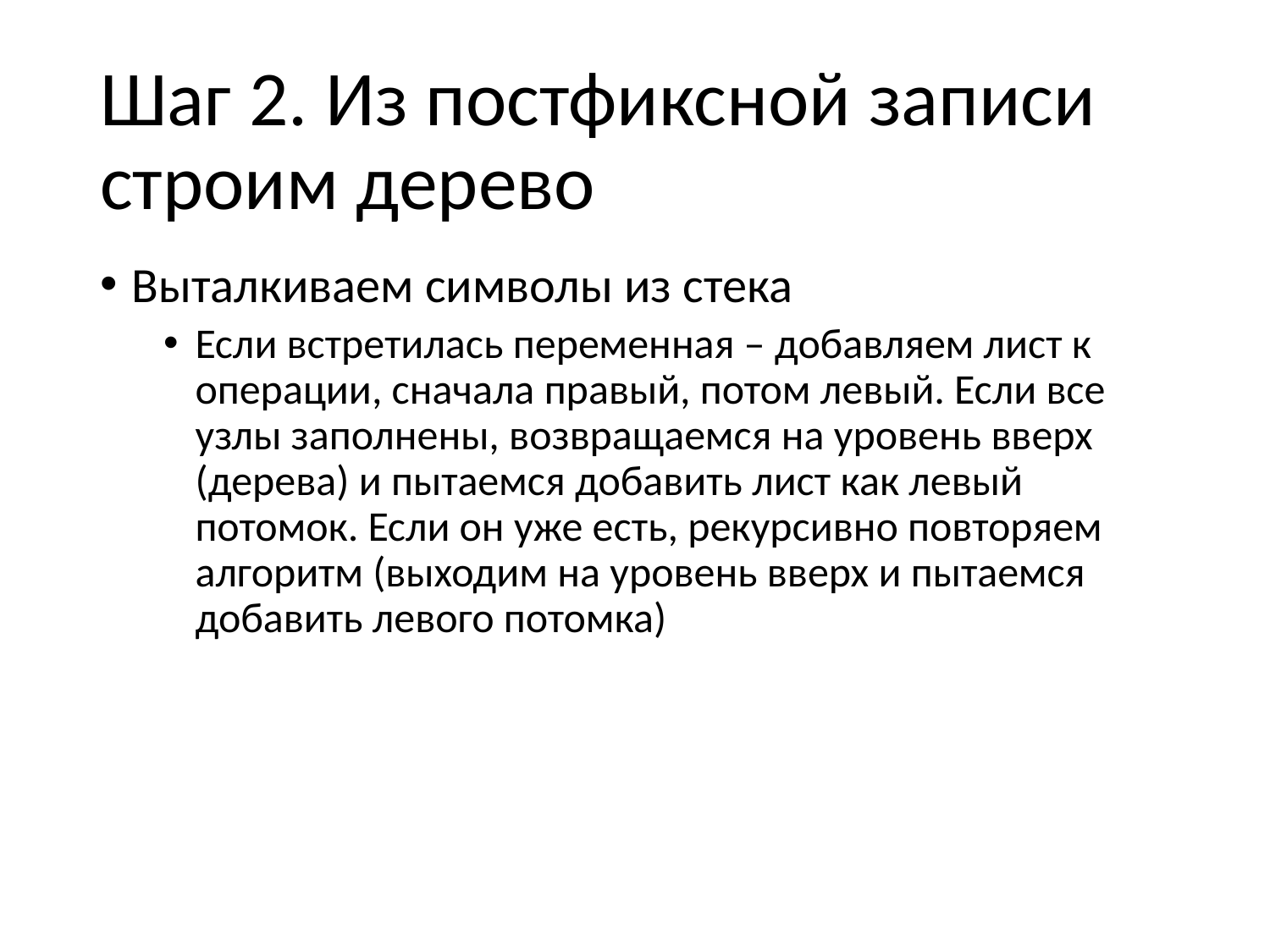

# Шаг 2. Из постфиксной записи строим дерево
Выталкиваем символы из стека
Если встретилась переменная – добавляем лист к операции, сначала правый, потом левый. Если все узлы заполнены, возвращаемся на уровень вверх (дерева) и пытаемся добавить лист как левый потомок. Если он уже есть, рекурсивно повторяем алгоритм (выходим на уровень вверх и пытаемся добавить левого потомка)